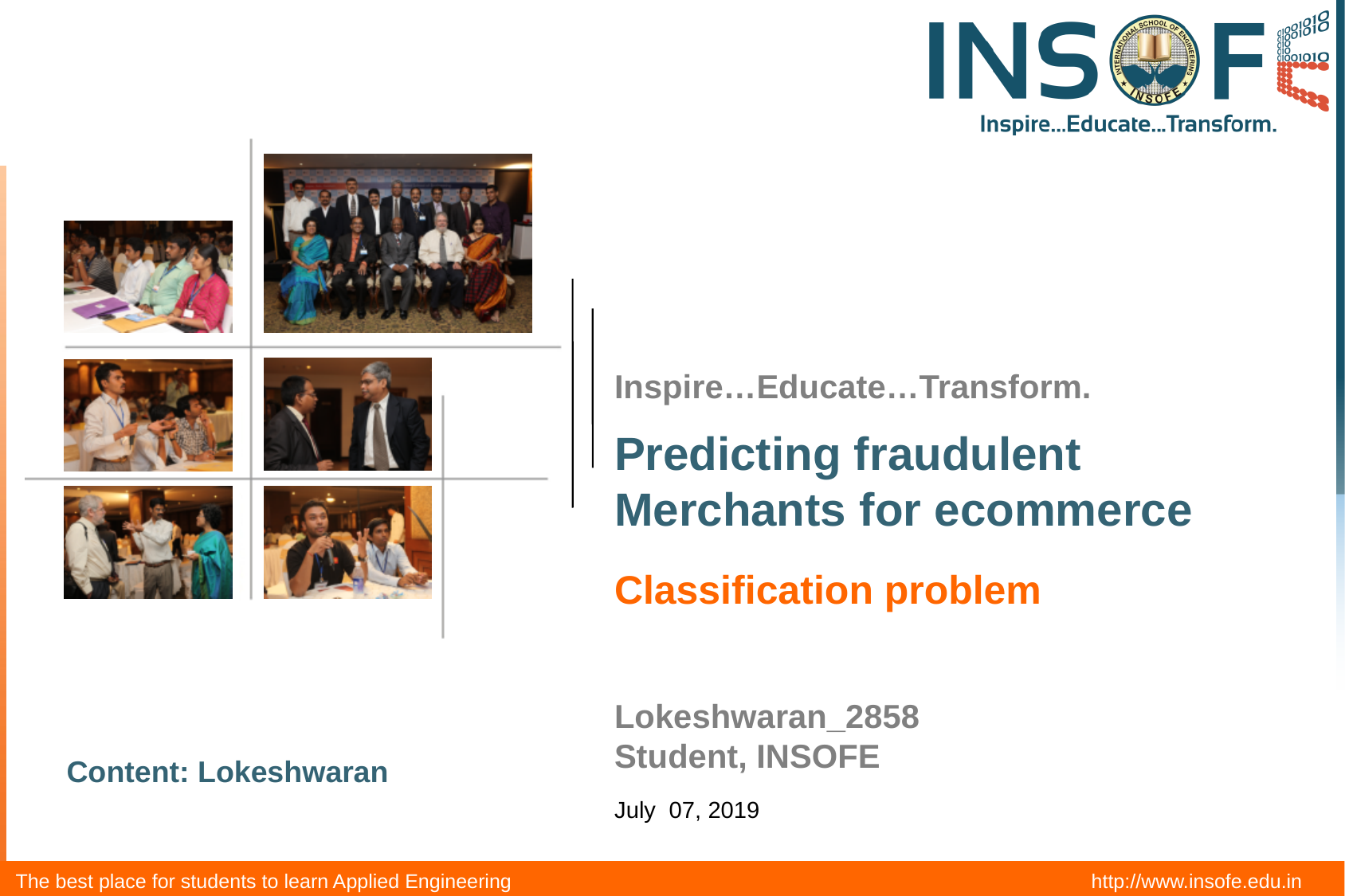

Predicting fraudulent Merchants for ecommerce
Classification problem

Lokeshwaran_2858
Student, INSOFE
Content: Lokeshwaran
July  07, 2019